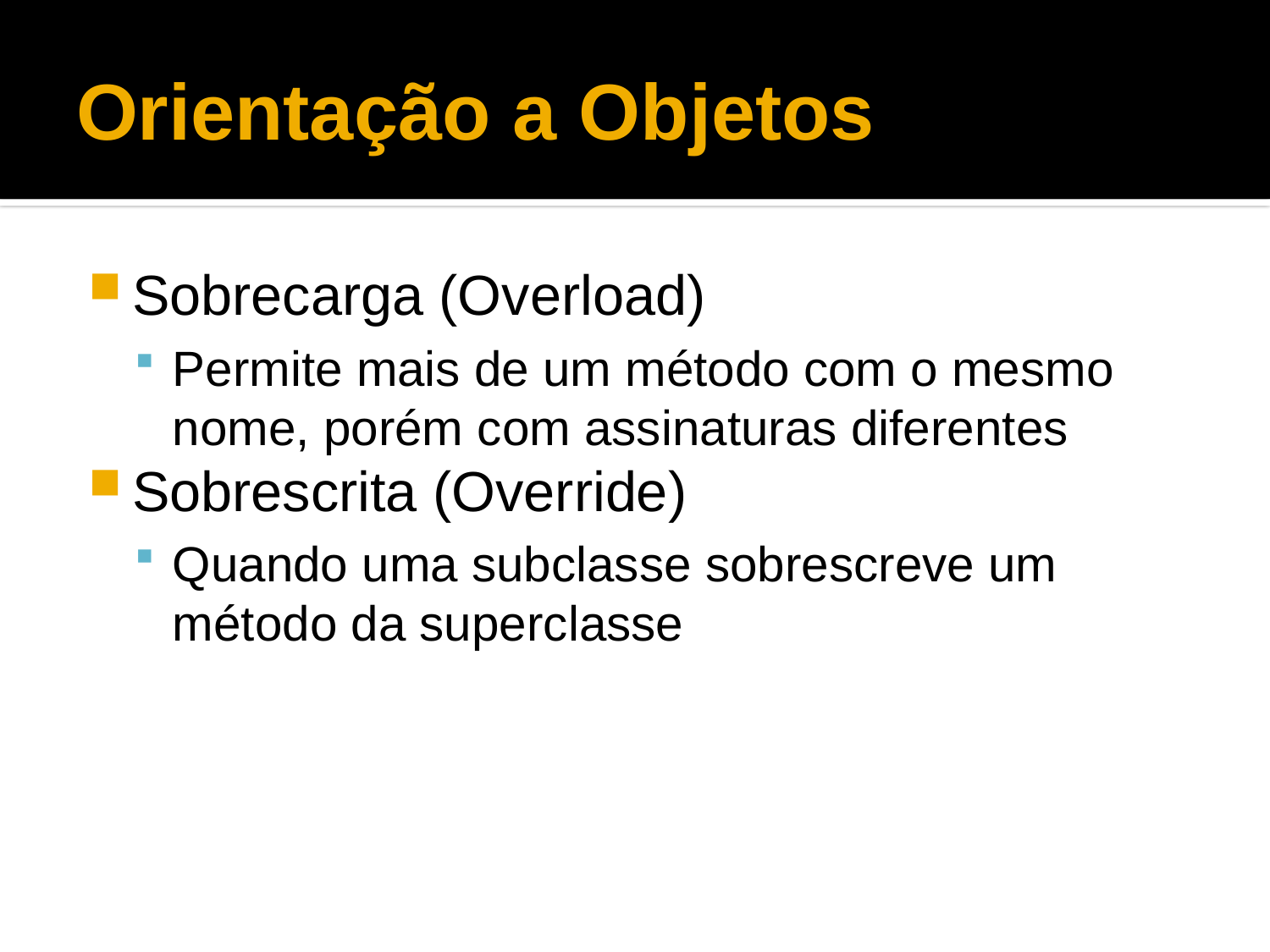

# Orientação a Objetos
Sobrecarga (Overload)
Permite mais de um método com o mesmo nome, porém com assinaturas diferentes
Sobrescrita (Override)
Quando uma subclasse sobrescreve um método da superclasse